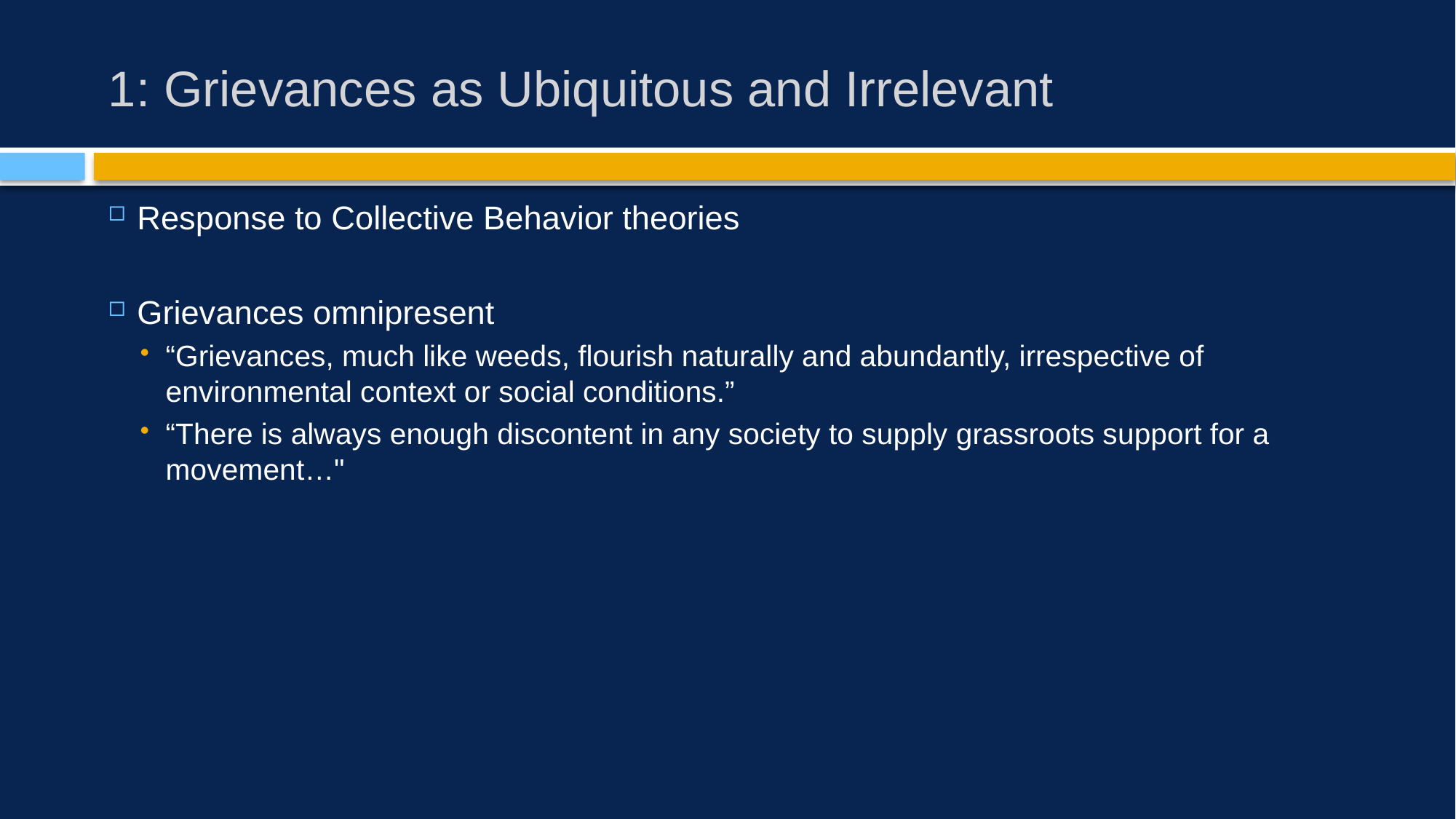

# 1: Grievances as Ubiquitous and Irrelevant
Response to Collective Behavior theories

Grievances omnipresent
“Grievances, much like weeds, flourish naturally and abundantly, irrespective of environmental context or social conditions.”
“There is always enough discontent in any society to supply grassroots support for a movement…"